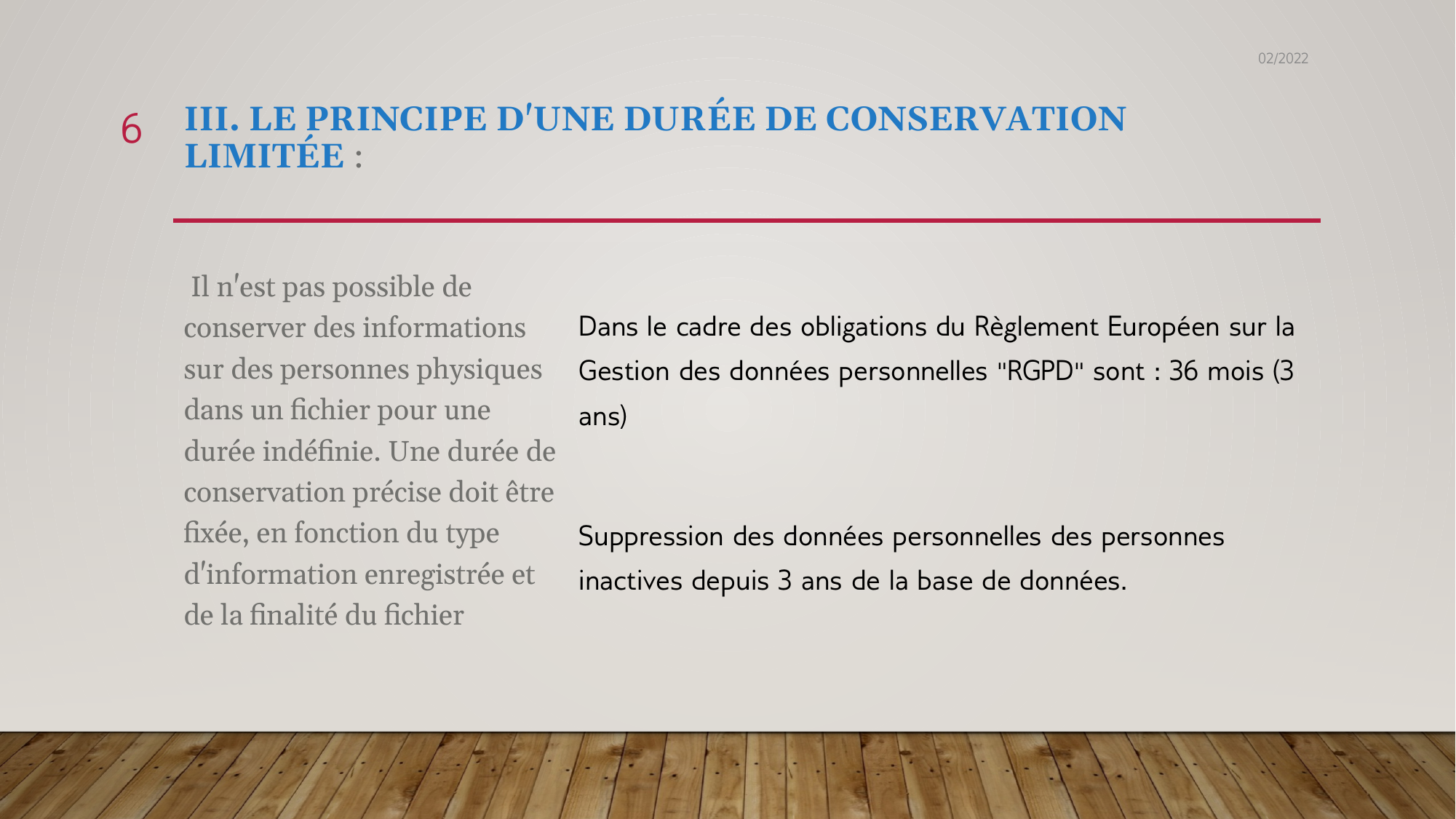

02/2022
6
# III. Le principe d'une durée de conservation limitée :
 Il n'est pas possible de conserver des informations sur des personnes physiques dans un fichier pour une durée indéfinie. Une durée de conservation précise doit être fixée, en fonction du type d'information enregistrée et de la finalité du fichier
Dans le cadre des obligations du Règlement Européen sur la Gestion des données personnelles "RGPD" sont : 36 mois (3 ans)

Suppression des données personnelles des personnes inactives depuis 3 ans de la base de données.